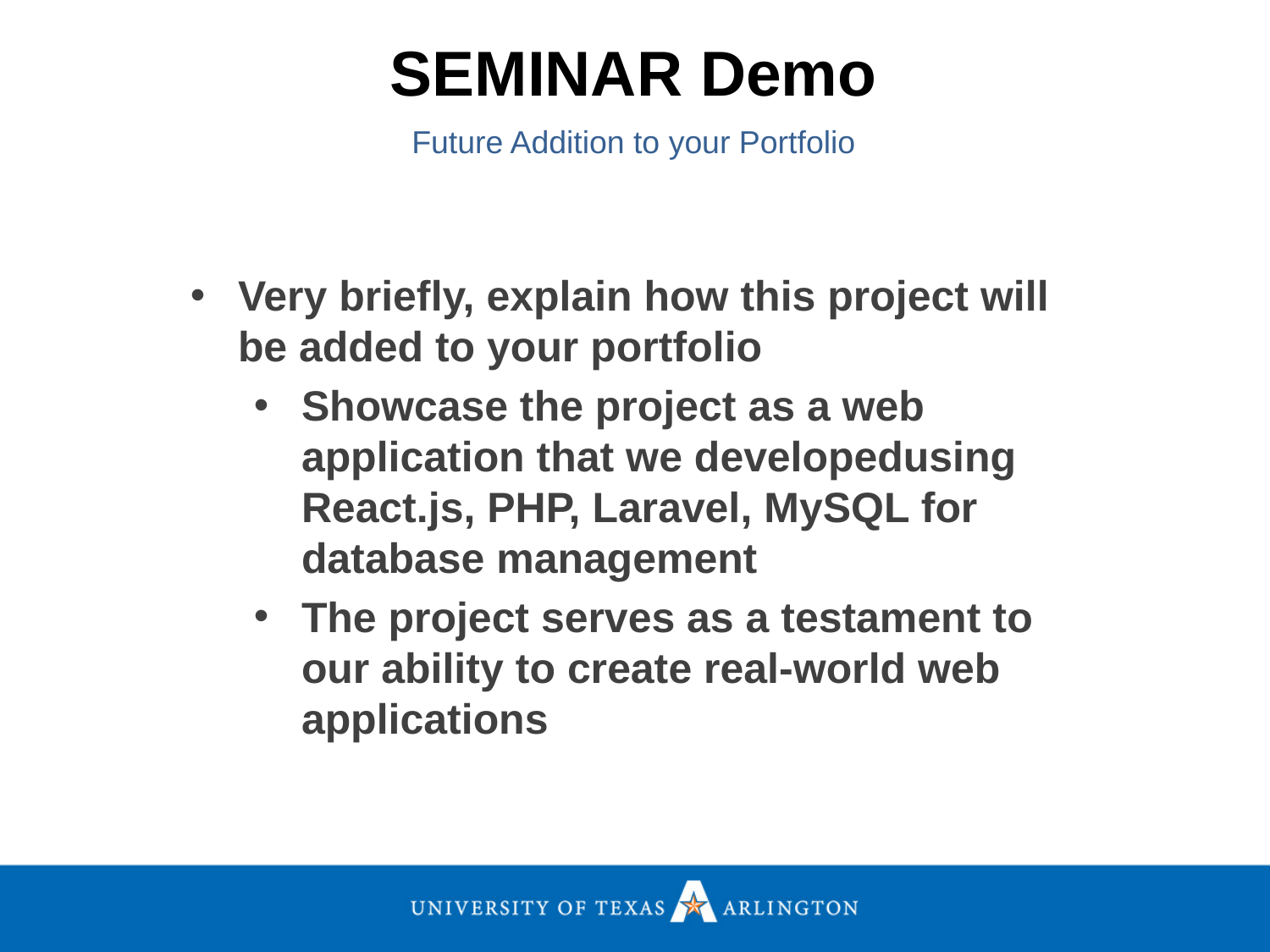

SEMINAR Demo
Future Addition to your Portfolio
Very briefly, explain how this project will be added to your portfolio
Showcase the project as a web application that we developedusing React.js, PHP, Laravel, MySQL for database management
The project serves as a testament to our ability to create real-world web applications